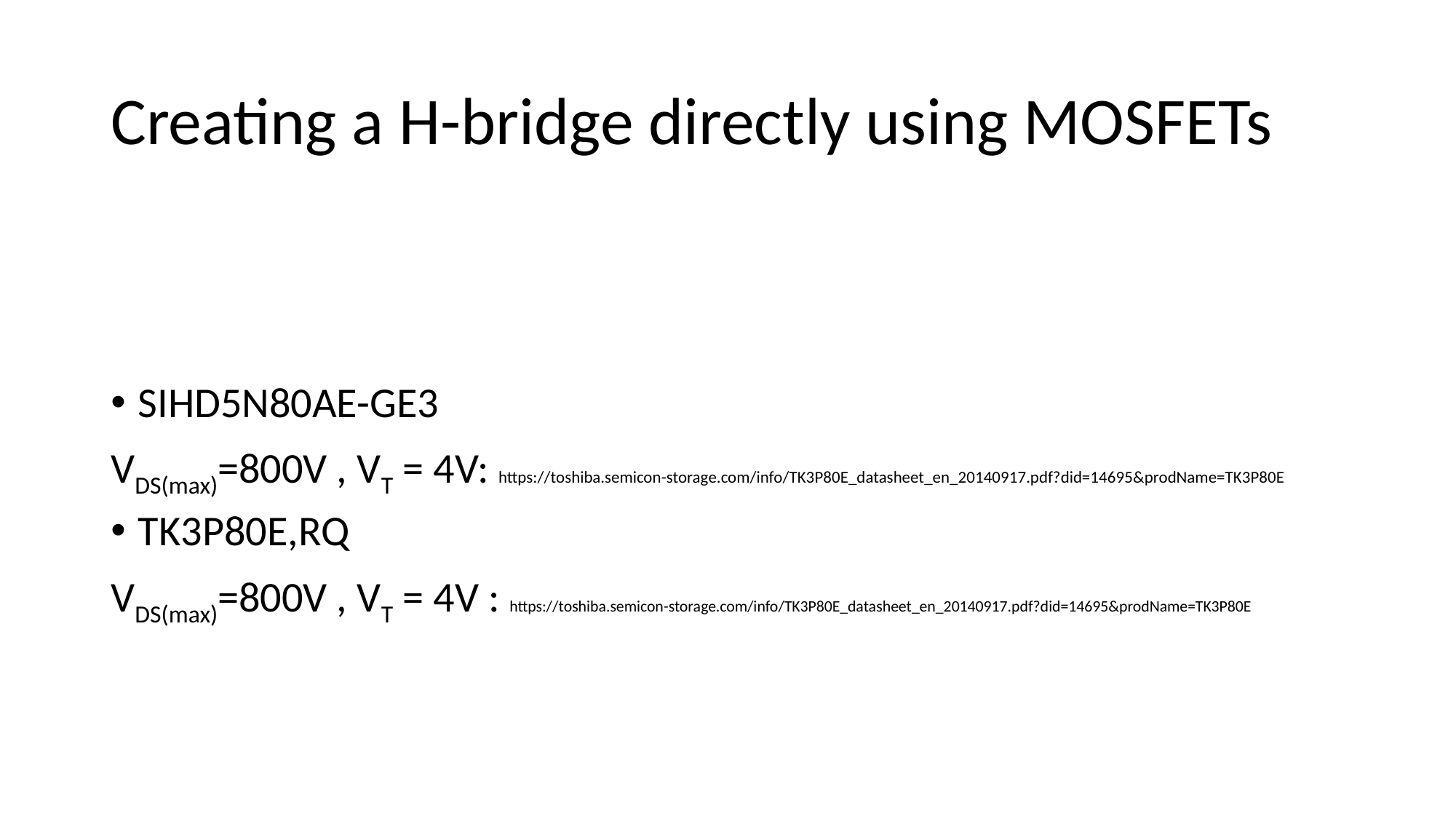

# Creating a H-bridge directly using MOSFETs

SIHD5N80AE-GE3
VDS(max)=800V , VT = 4V: https://toshiba.semicon-storage.com/info/TK3P80E_datasheet_en_20140917.pdf?did=14695&prodName=TK3P80E
TK3P80E,RQ
VDS(max)=800V , VT = 4V : https://toshiba.semicon-storage.com/info/TK3P80E_datasheet_en_20140917.pdf?did=14695&prodName=TK3P80E